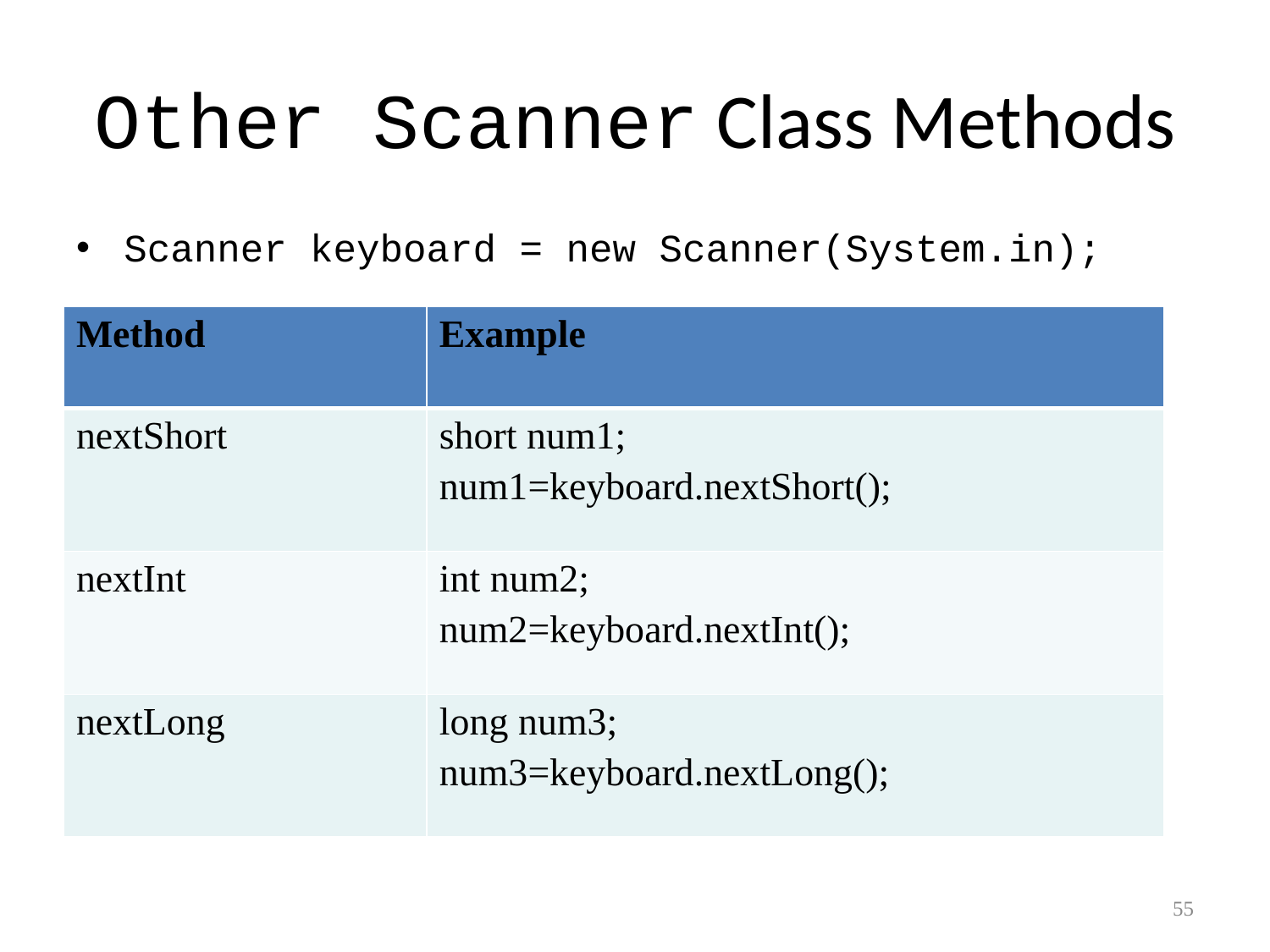

Other Scanner Class Methods
Scanner keyboard = new Scanner(System.in);
| Method | Example |
| --- | --- |
| nextShort | short num1; num1=keyboard.nextShort(); |
| nextInt | int num2; num2=keyboard.nextInt(); |
| nextLong | long num3; num3=keyboard.nextLong(); |
55